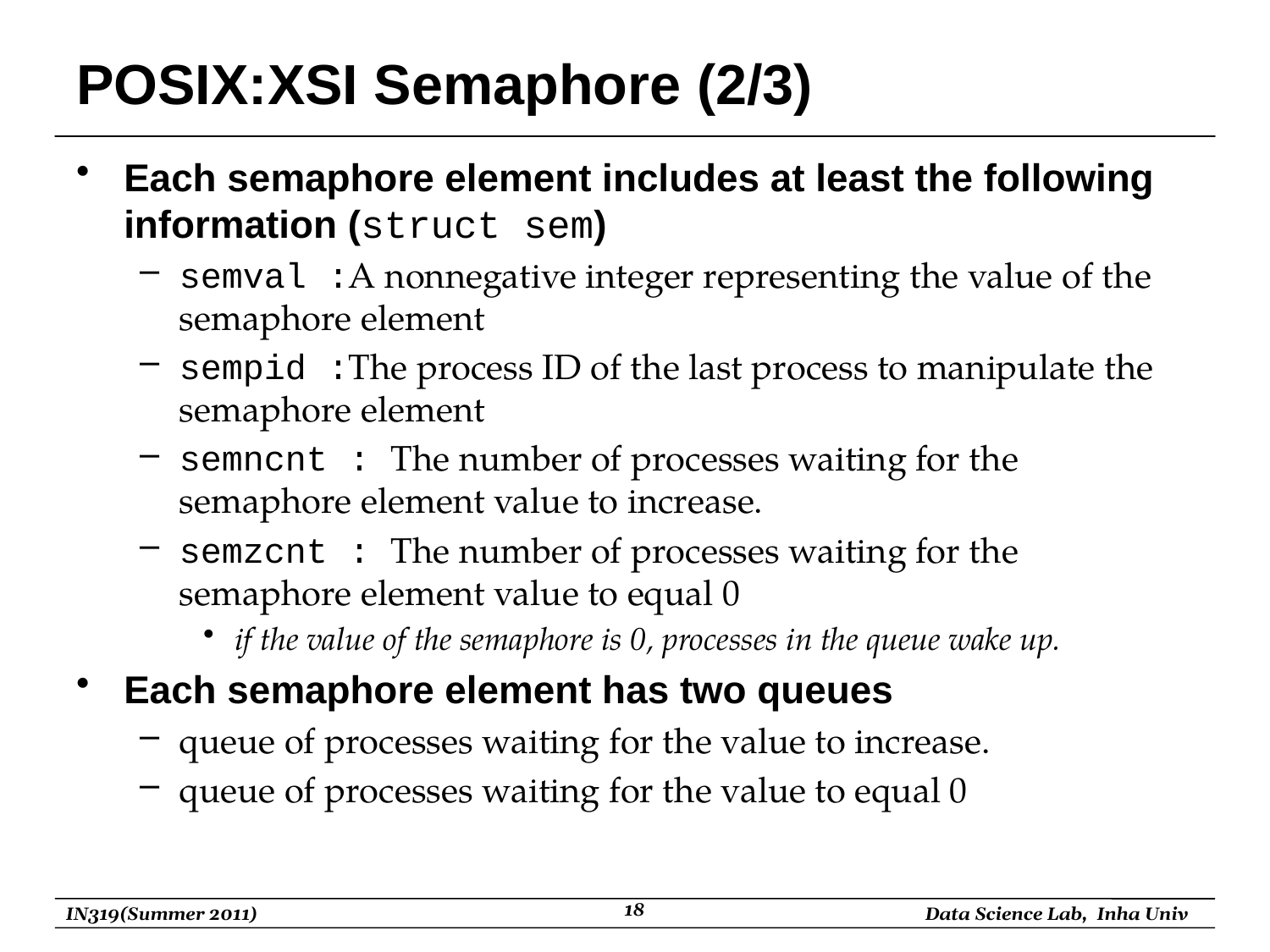

# POSIX:XSI Semaphore (2/3)
Each semaphore element includes at least the following information (struct sem)
semval :A nonnegative integer representing the value of the semaphore element
sempid :The process ID of the last process to manipulate the semaphore element
semncnt : The number of processes waiting for the semaphore element value to increase.
semzcnt : The number of processes waiting for the semaphore element value to equal 0
if the value of the semaphore is 0, processes in the queue wake up.
Each semaphore element has two queues
queue of processes waiting for the value to increase.
queue of processes waiting for the value to equal 0
18